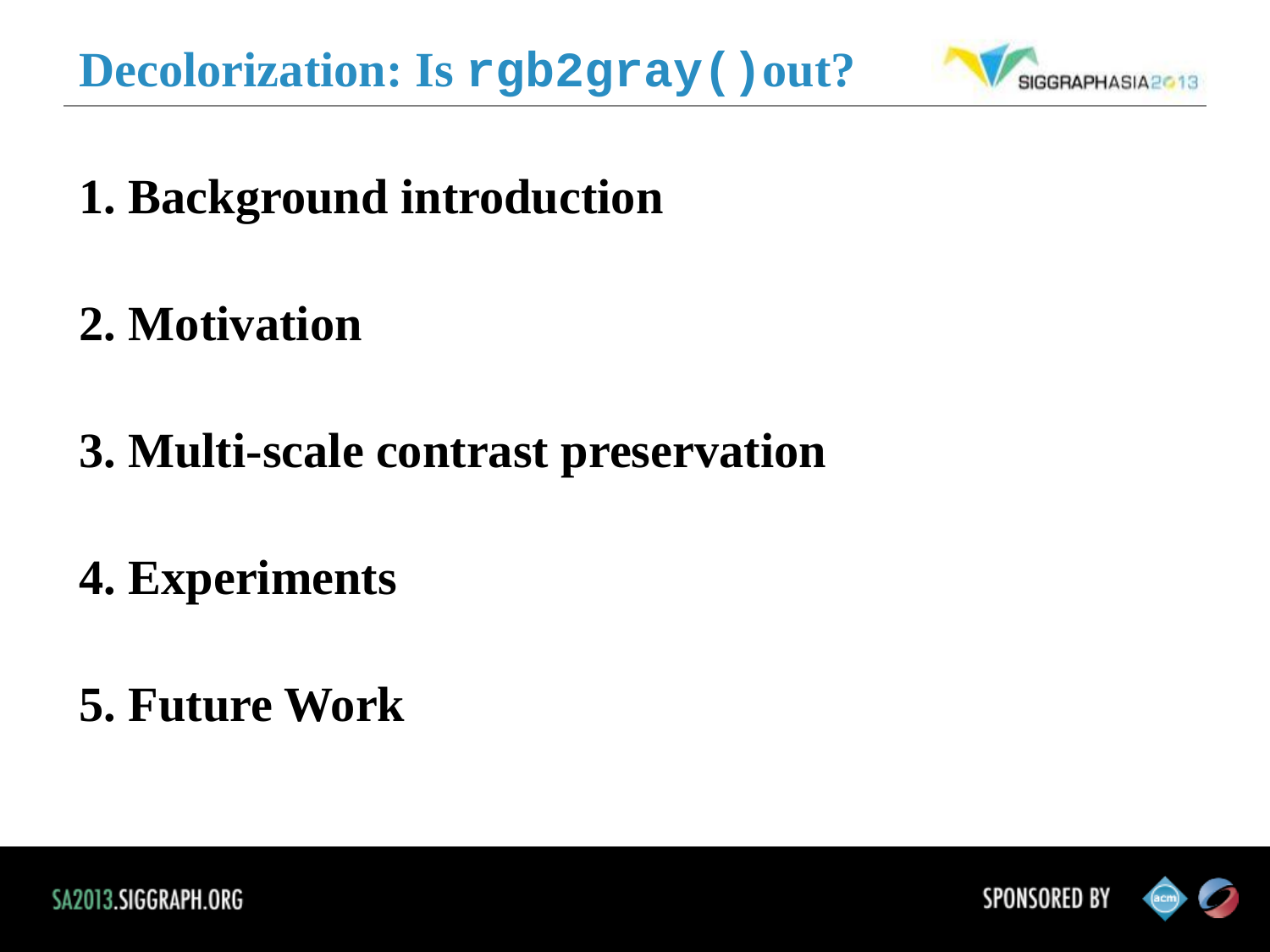

Decolorization: Is rgb2gray()out?
1. Background introduction
2. Motivation
3. Multi-scale contrast preservation
4. Experiments
5. Future Work